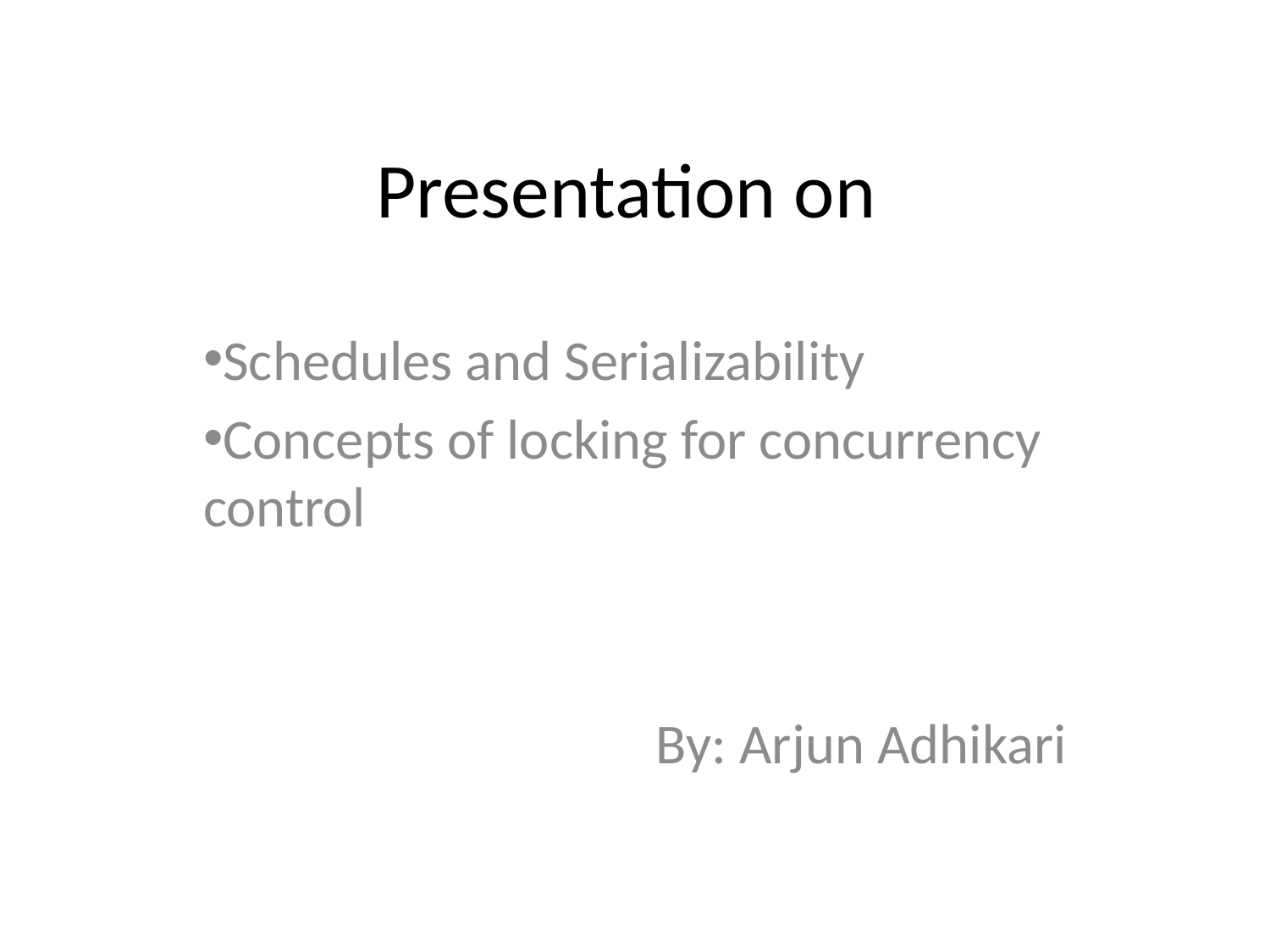

# Presentation on
Schedules and Serializability
Concepts of locking for concurrency control

By: Arjun Adhikari